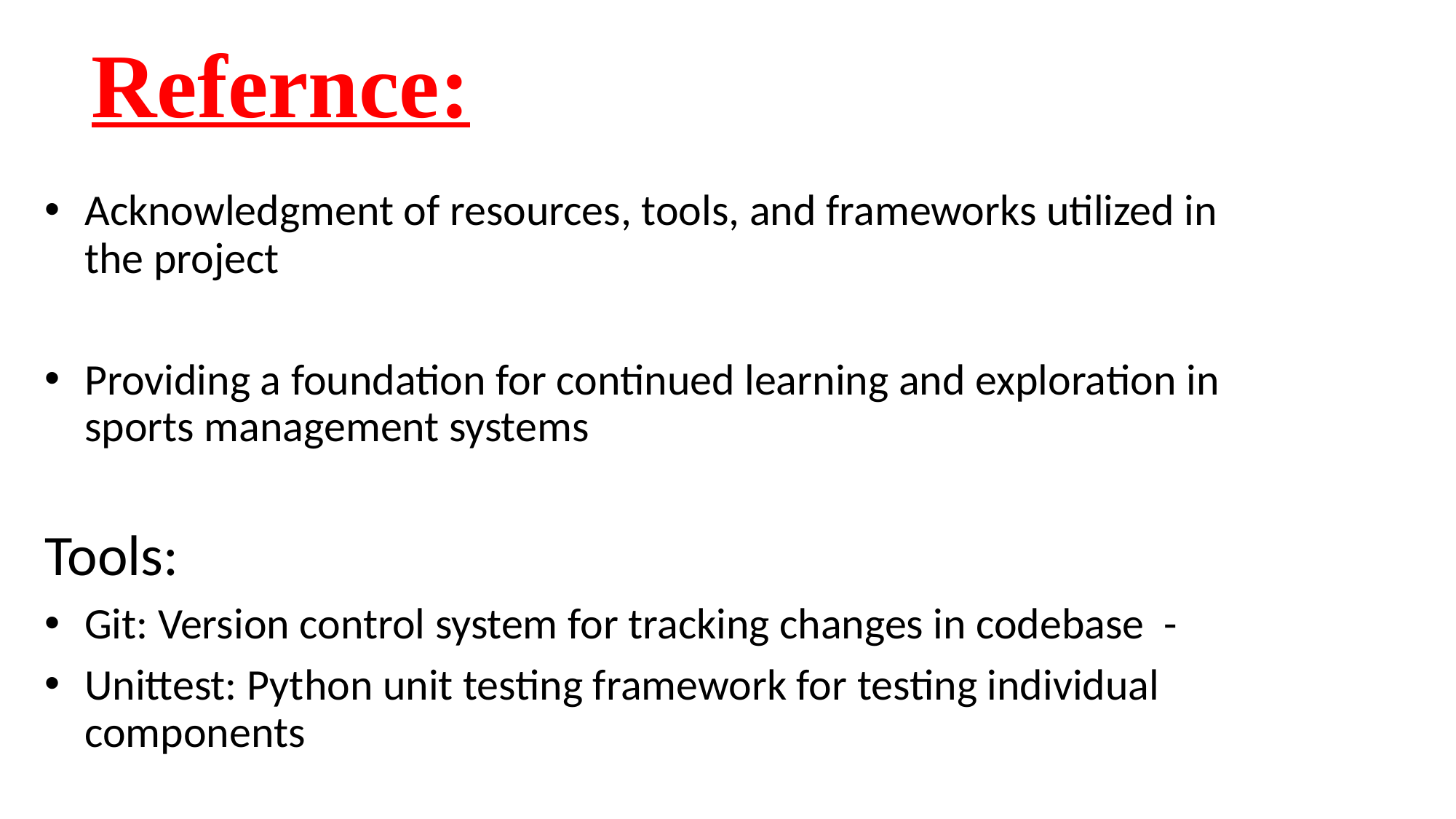

# Refernce:
Acknowledgment of resources, tools, and frameworks utilized in the project

Providing a foundation for continued learning and exploration in sports management systems

Tools:
Git: Version control system for tracking changes in codebase  -
Unittest: Python unit testing framework for testing individual components